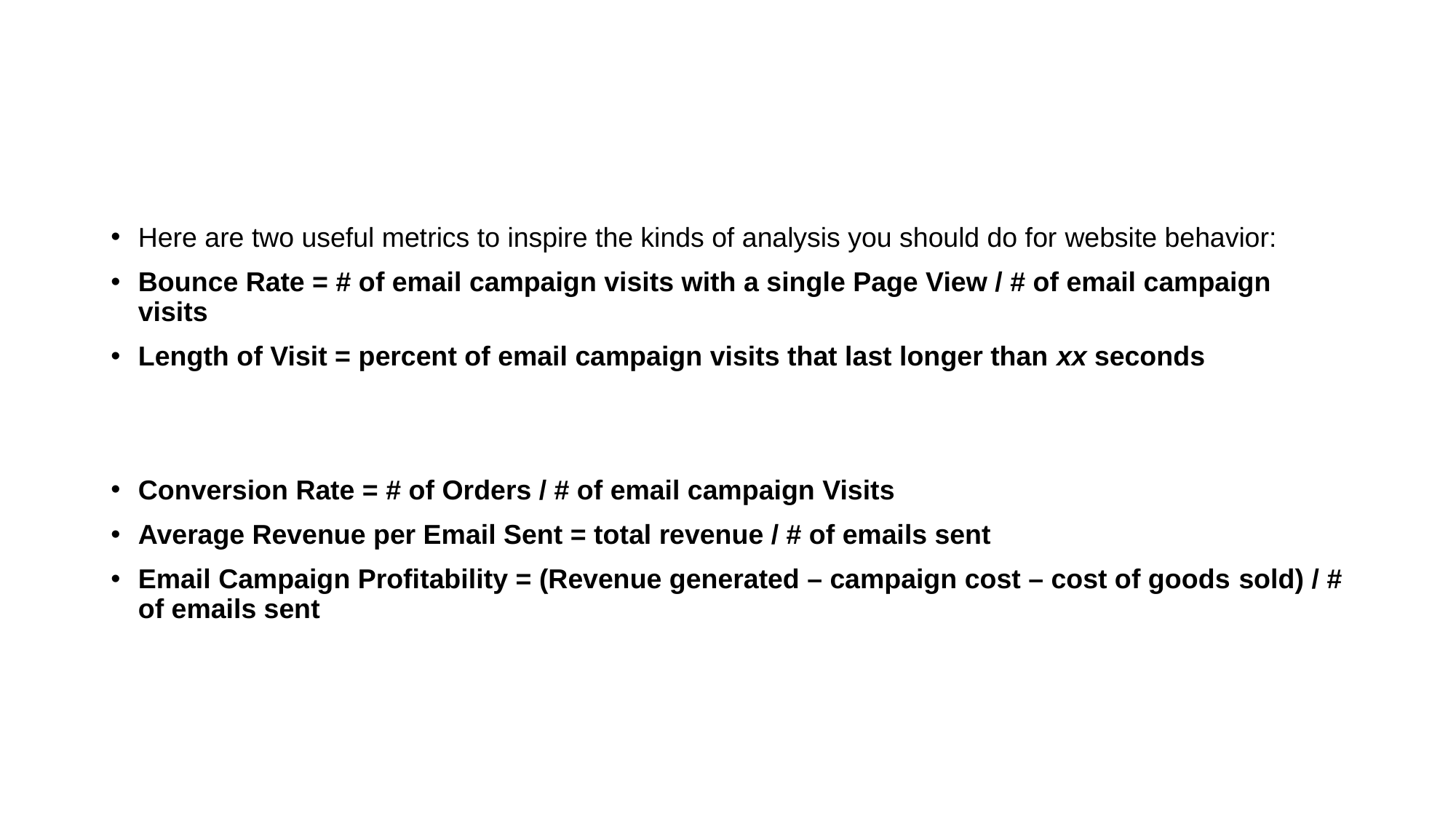

#
Here are two useful metrics to inspire the kinds of analysis you should do for website behavior:
Bounce Rate = # of email campaign visits with a single Page View / # of email campaign visits
Length of Visit = percent of email campaign visits that last longer than xx seconds

Conversion Rate = # of Orders / # of email campaign Visits
Average Revenue per Email Sent = total revenue / # of emails sent
Email Campaign Profitability = (Revenue generated – campaign cost – cost of goods sold) / # of emails sent